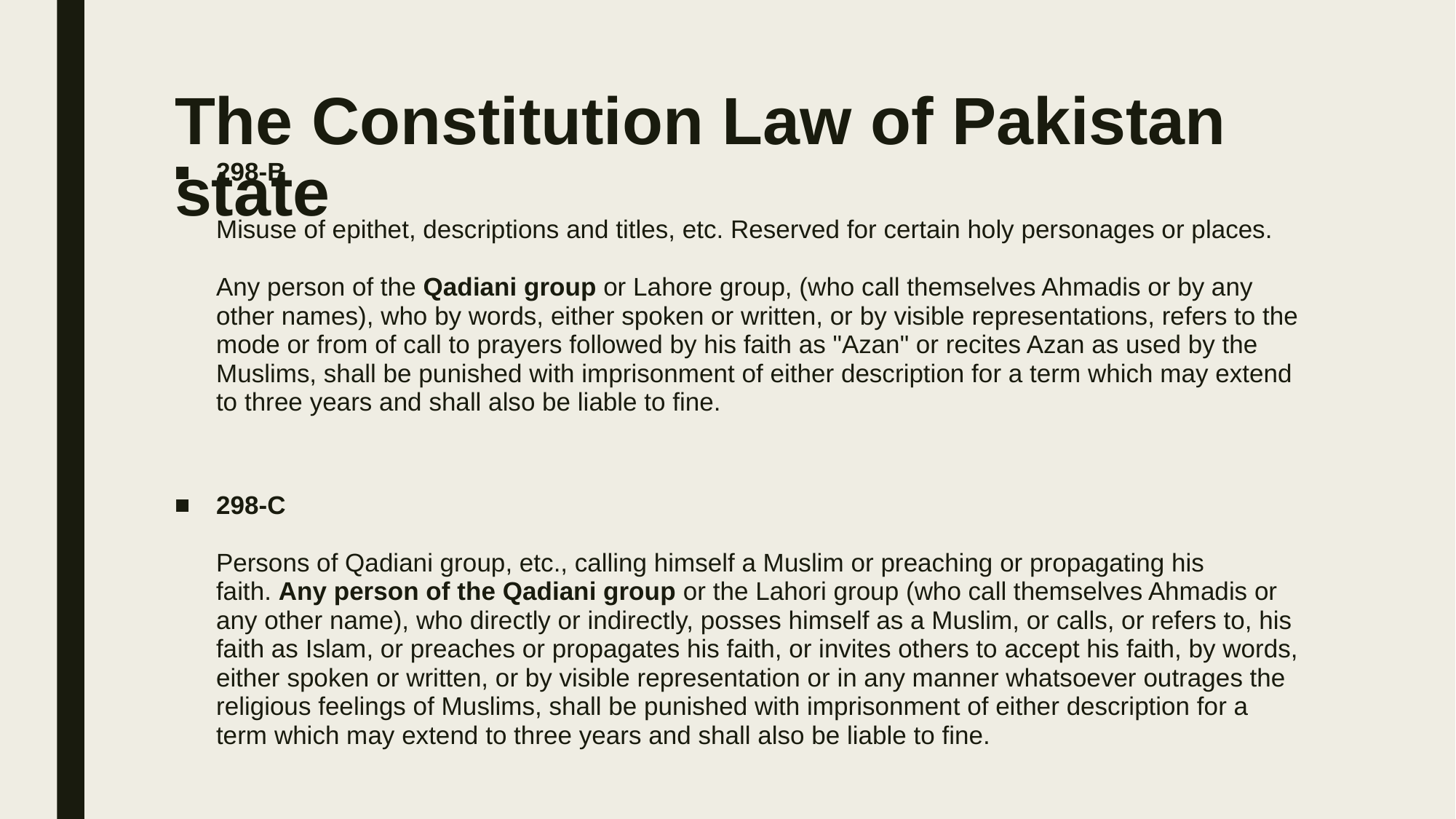

# The Constitution Law of Pakistan state
298-B
Misuse of epithet, descriptions and titles, etc. Reserved for certain holy personages or places.
Any person of the Qadiani group or Lahore group, (who call themselves Ahmadis or by any other names), who by words, either spoken or written, or by visible representations, refers to the mode or from of call to prayers followed by his faith as "Azan" or recites Azan as used by the Muslims, shall be punished with imprisonment of either description for a term which may extend to three years and shall also be liable to fine.
298-C
Persons of Qadiani group, etc., calling himself a Muslim or preaching or propagating his faith. Any person of the Qadiani group or the Lahori group (who call themselves Ahmadis or any other name), who directly or indirectly, posses himself as a Muslim, or calls, or refers to, his faith as Islam, or preaches or propagates his faith, or invites others to accept his faith, by words, either spoken or written, or by visible representation or in any manner whatsoever outrages the religious feelings of Muslims, shall be punished with imprisonment of either description for a term which may extend to three years and shall also be liable to fine.